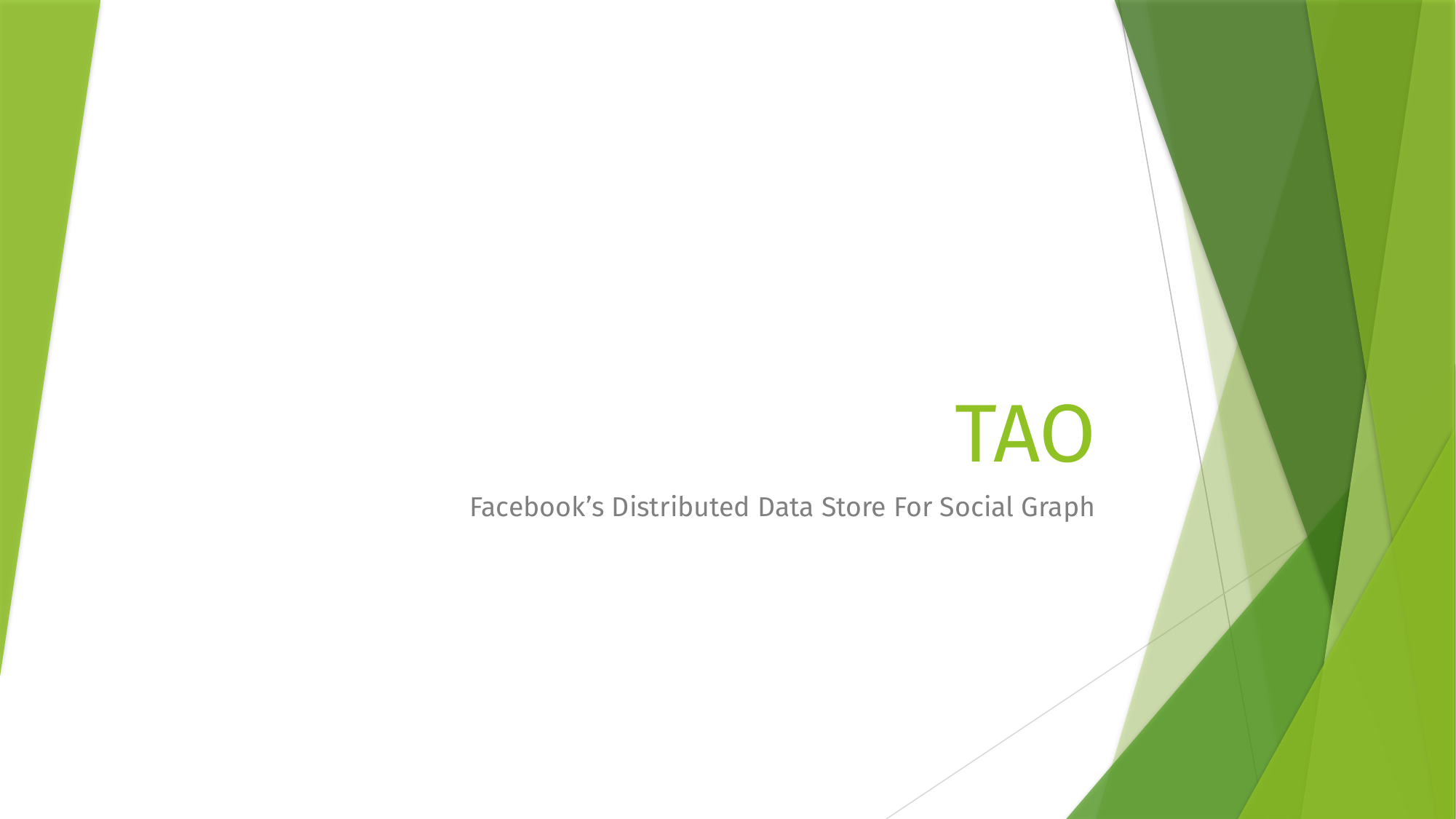

# TAO
Facebook’s Distributed Data Store For Social Graph